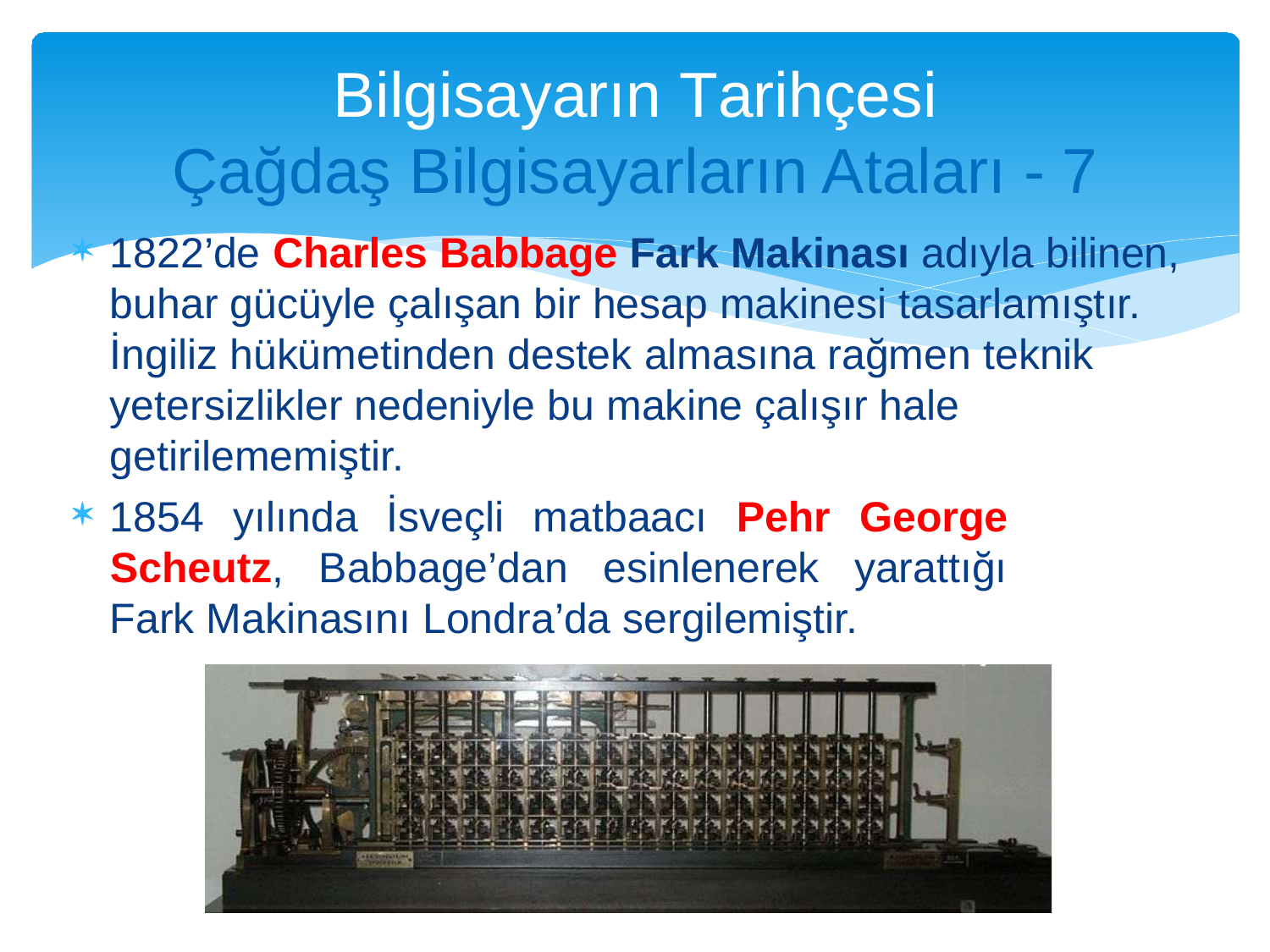

# Bilgisayarın Tarihçesi
Çağdaş Bilgisayarların Ataları - 7
1822’de Charles Babbage Fark Makinası adıyla bilinen, buhar gücüyle çalışan bir hesap makinesi tasarlamıştır. İngiliz hükümetinden destek almasına rağmen teknik yetersizlikler nedeniyle bu makine çalışır hale getirilememiştir.
1854 yılında İsveçli matbaacı Pehr George Scheutz, Babbage’dan esinlenerek yarattığı Fark Makinasını Londra’da sergilemiştir.